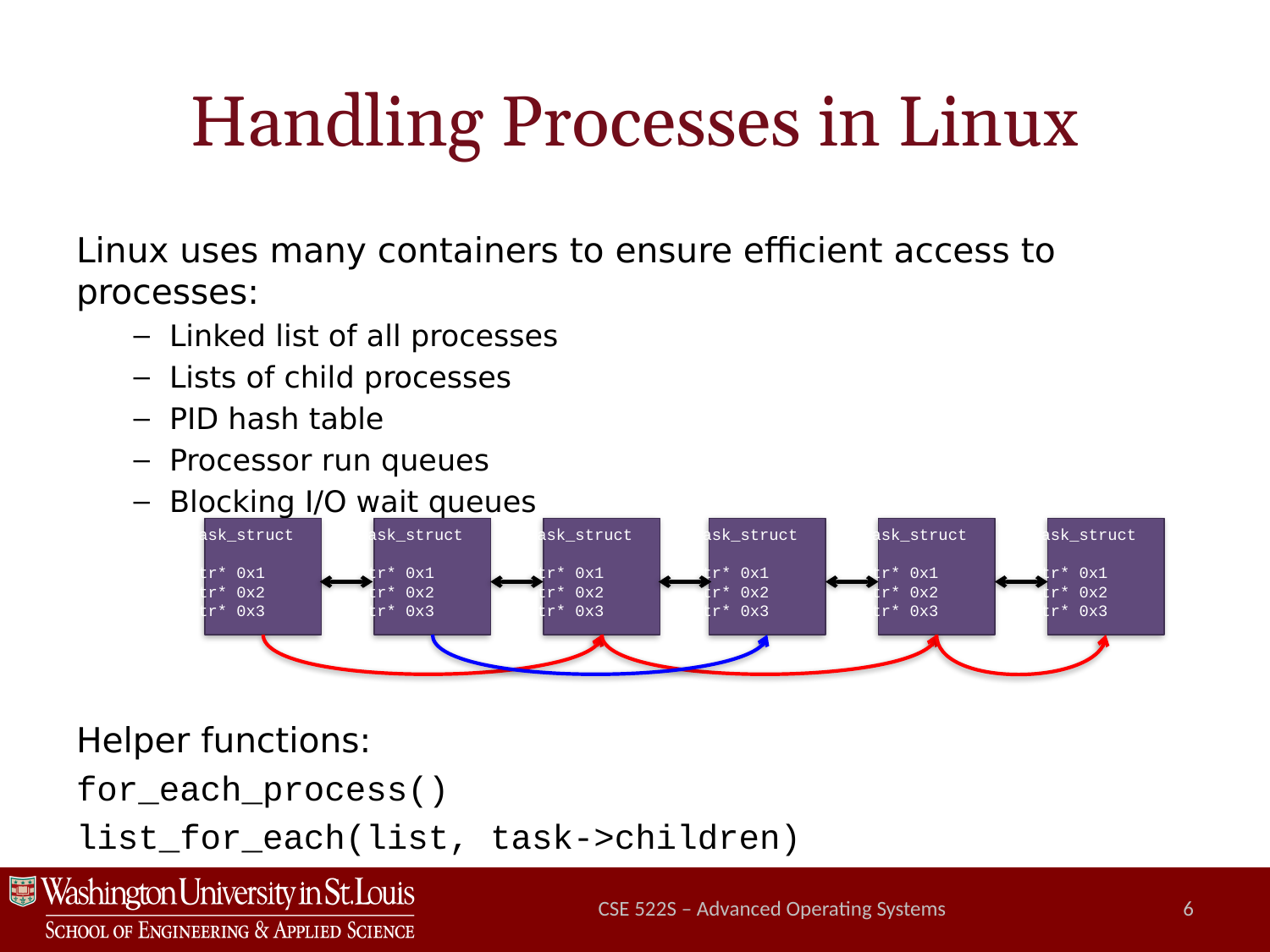

# Handling Processes in Linux
Linux uses many containers to ensure efficient access to processes:
Linked list of all processes
Lists of child processes
PID hash table
Processor run queues
Blocking I/O wait queues

Helper functions:
for_each_process()
list_for_each(list, task->children)

task_struct

ptr* 0x1
ptr* 0x2
ptr* 0x3

task_struct

ptr* 0x1
ptr* 0x2
ptr* 0x3

task_struct

ptr* 0x1
ptr* 0x2
ptr* 0x3

task_struct

ptr* 0x1
ptr* 0x2
ptr* 0x3

task_struct

ptr* 0x1
ptr* 0x2
ptr* 0x3

task_struct

ptr* 0x1
ptr* 0x2
ptr* 0x3

CSE 522S – Advanced Operating Systems
6